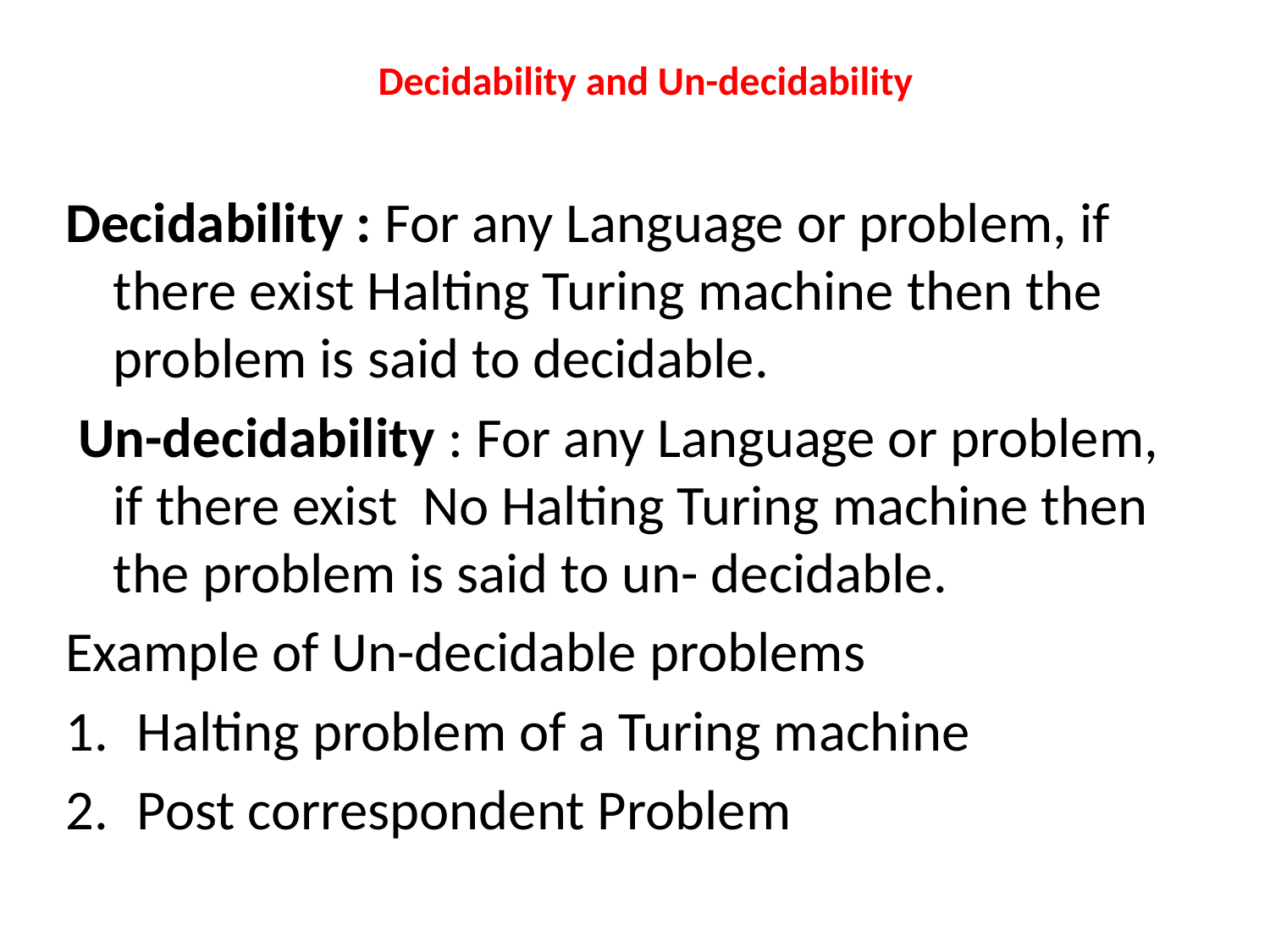

# Decidability and Un-decidability
Decidability : For any Language or problem, if there exist Halting Turing machine then the problem is said to decidable.
 Un-decidability : For any Language or problem, if there exist  No Halting Turing machine then the problem is said to un- decidable.
Example of Un-decidable problems
Halting problem of a Turing machine
Post correspondent Problem